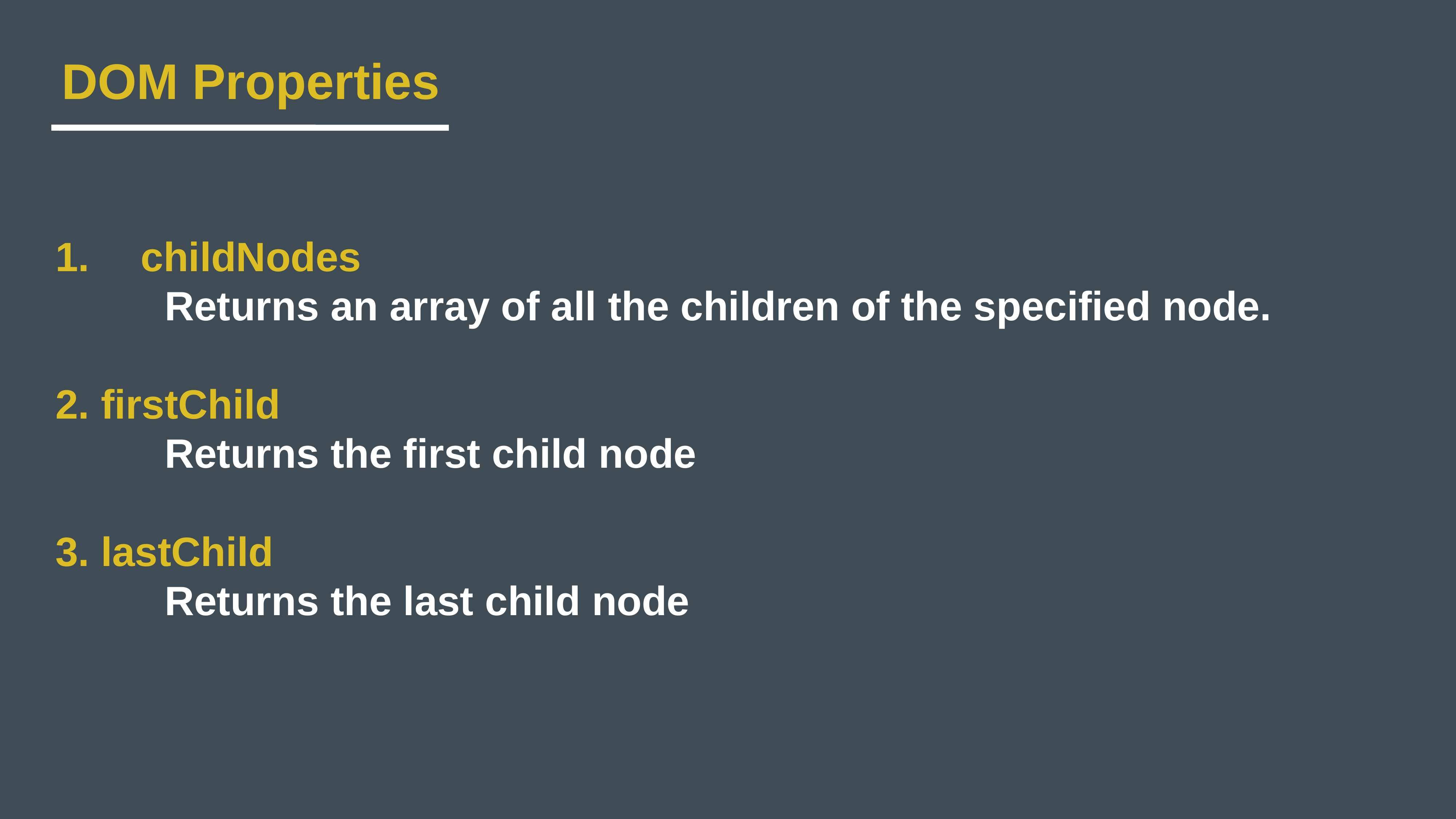

DOM Properties
1.	childNodes
		Returns an array of all the children of the specified node.

2. firstChild
		Returns the first child node

3. lastChild
		Returns the last child node